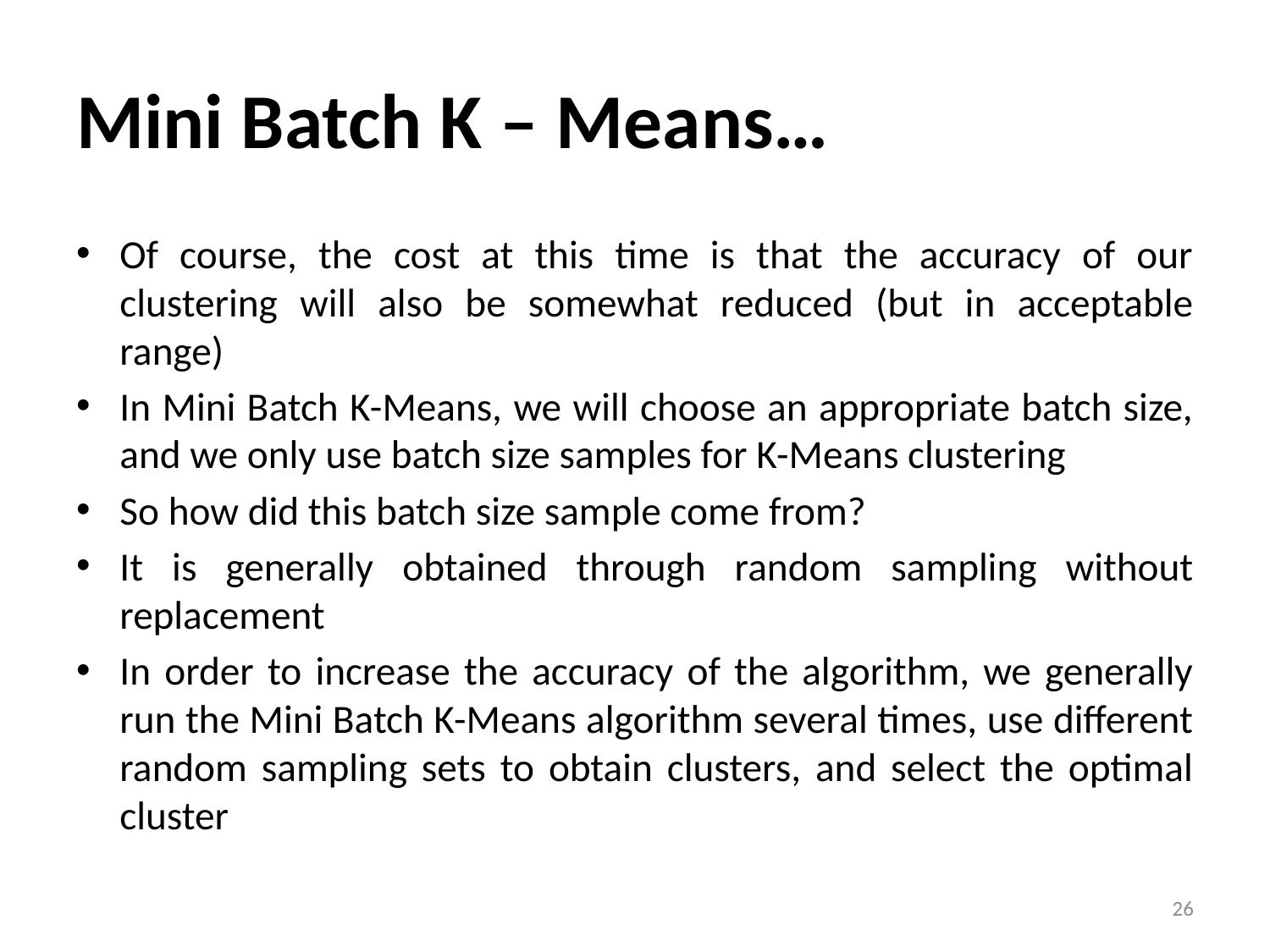

# Mini Batch K – Means…
Of course, the cost at this time is that the accuracy of our clustering will also be somewhat reduced (but in acceptable range)
In Mini Batch K-Means, we will choose an appropriate batch size, and we only use batch size samples for K-Means clustering
So how did this batch size sample come from?
It is generally obtained through random sampling without replacement
In order to increase the accuracy of the algorithm, we generally run the Mini Batch K-Means algorithm several times, use different random sampling sets to obtain clusters, and select the optimal cluster
26